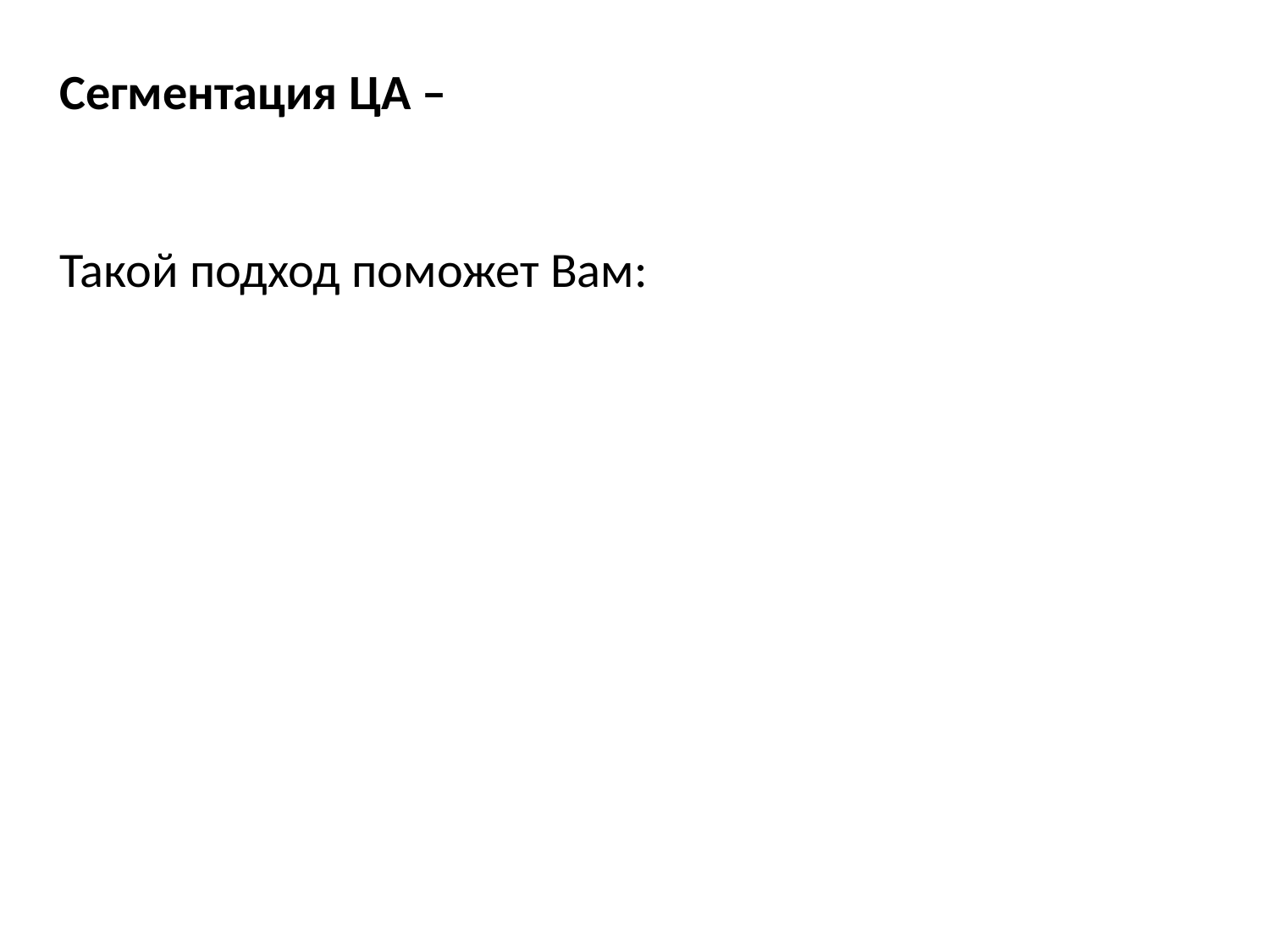

Сегментация ЦА –

Такой подход поможет Вам: